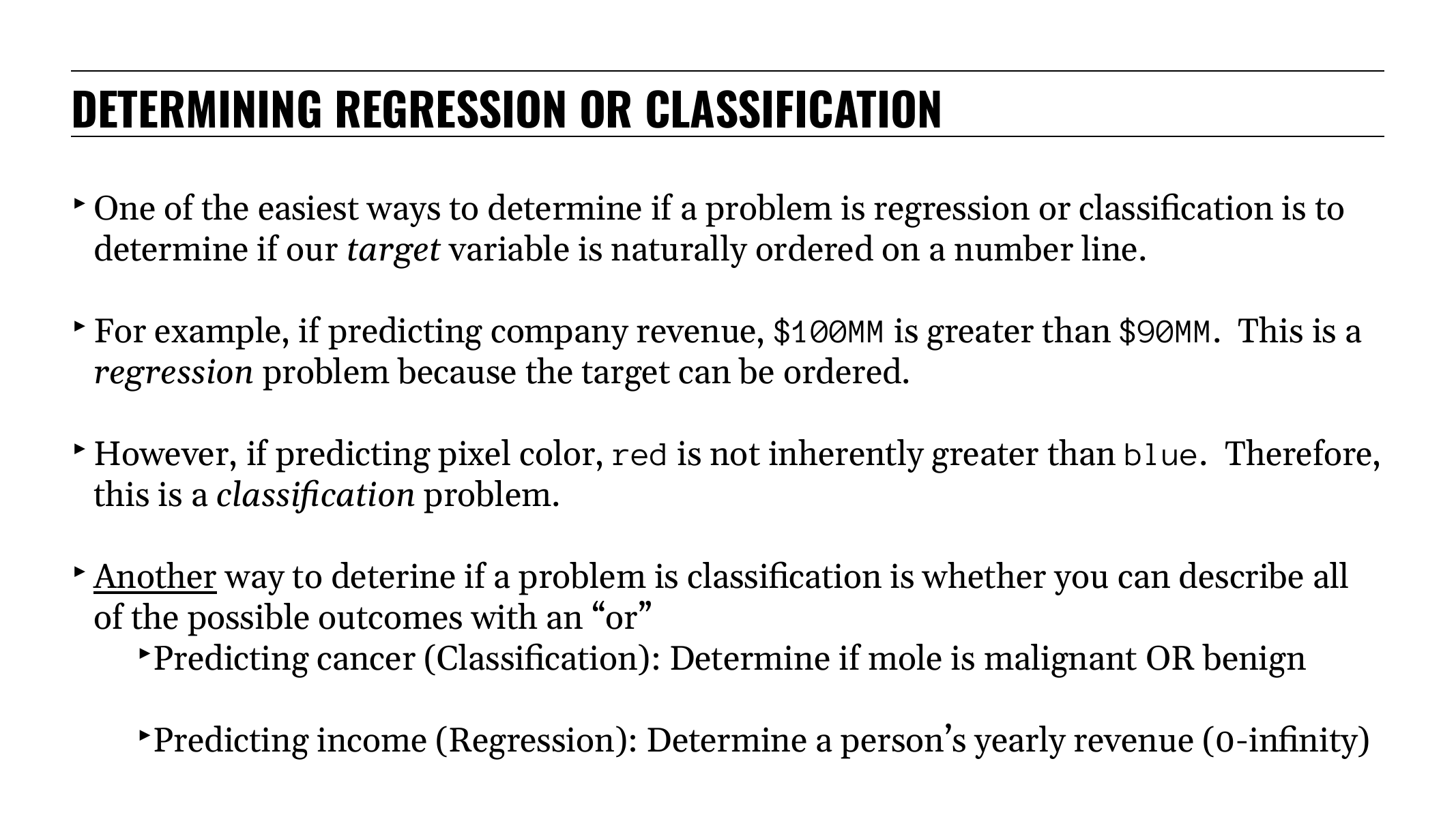

DETERMINING REGRESSION OR CLASSIFICATION

One of the easiest ways to determine if a problem is regression or classification is to determine if our target variable is naturally ordered on a number line.

For example, if predicting company revenue, $100MM is greater than $90MM.  This is a regression problem because the target can be ordered.

However, if predicting pixel color, red is not inherently greater than blue.  Therefore, this is a classification problem.

Another way to deterine if a problem is classification is whether you can describe all of the possible outcomes with an “or”
Predicting cancer (Classification): Determine if mole is malignant OR benign

Predicting income (Regression): Determine a person’s yearly revenue (0-infinity)